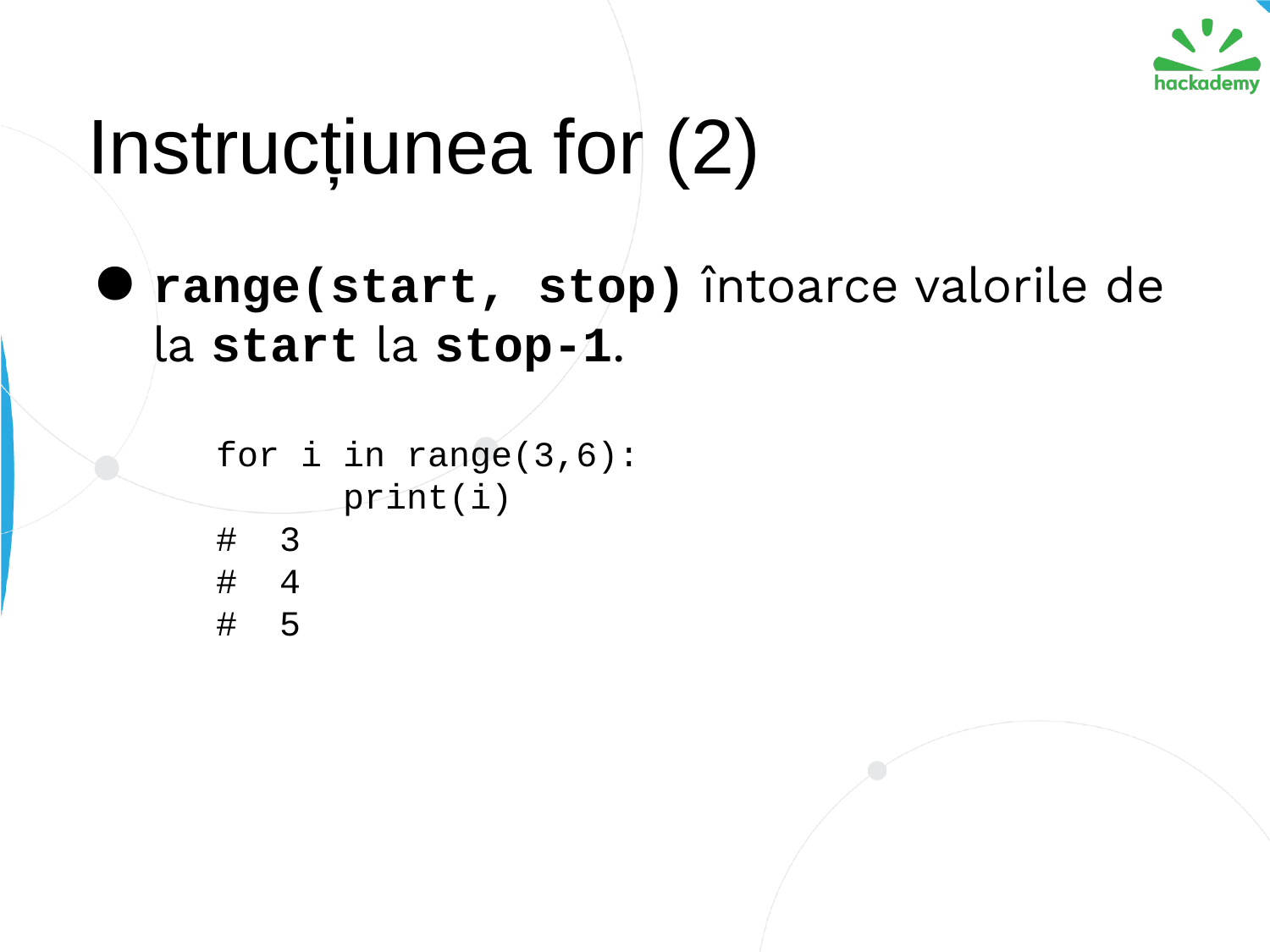

# Instrucțiunea for (2)
range(start, stop) întoarce valorile de la start la stop-1.

	for i in range(3,6):
		print(i)
	#  3
	#  4
	#  5